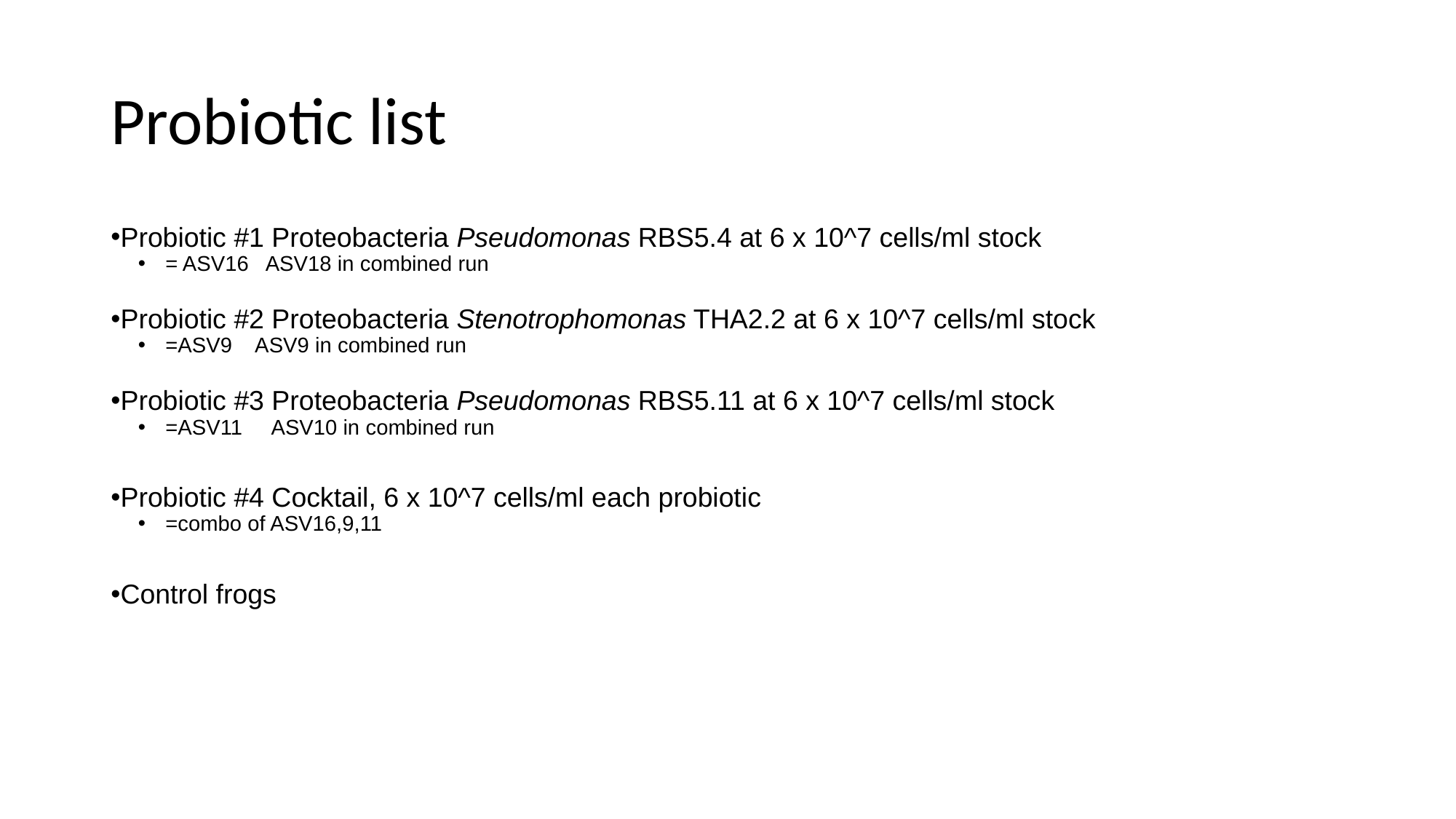

# Probiotic list
Probiotic #1 Proteobacteria Pseudomonas RBS5.4 at 6 x 10^7 cells/ml stock
= ASV16   ASV18 in combined run

Probiotic #2 Proteobacteria Stenotrophomonas THA2.2 at 6 x 10^7 cells/ml stock
=ASV9    ASV9 in combined run

Probiotic #3 Proteobacteria Pseudomonas RBS5.11 at 6 x 10^7 cells/ml stock
=ASV11     ASV10 in combined run

Probiotic #4 Cocktail, 6 x 10^7 cells/ml each probiotic
=combo of ASV16,9,11

Control frogs